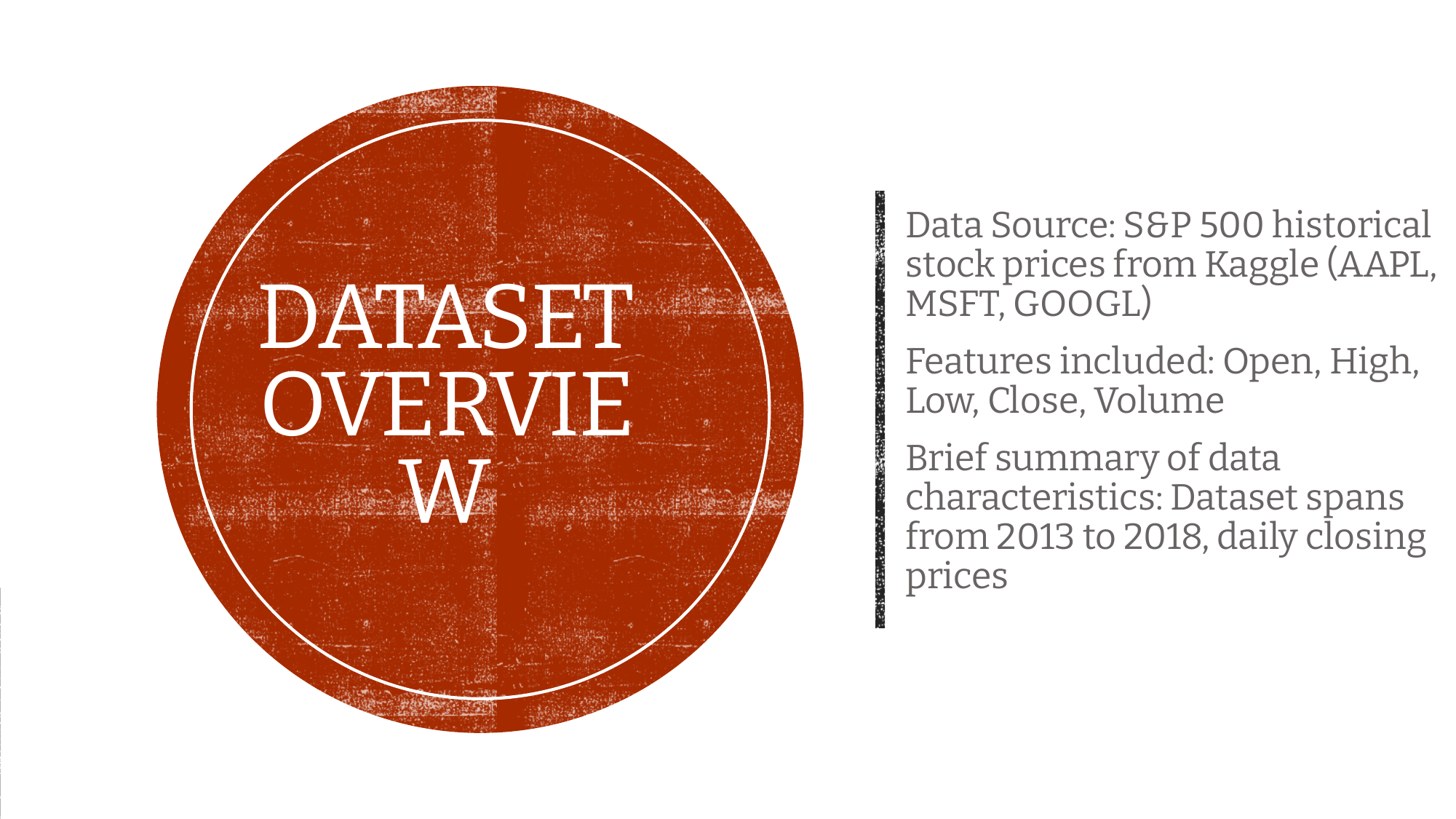

# Dataset Overview

Data Source: S&P 500 historical stock prices from Kaggle (AAPL, MSFT, GOOGL)
Features included: Open, High, Low, Close, Volume
Brief summary of data characteristics: Dataset spans from 2013 to 2018, daily closing prices